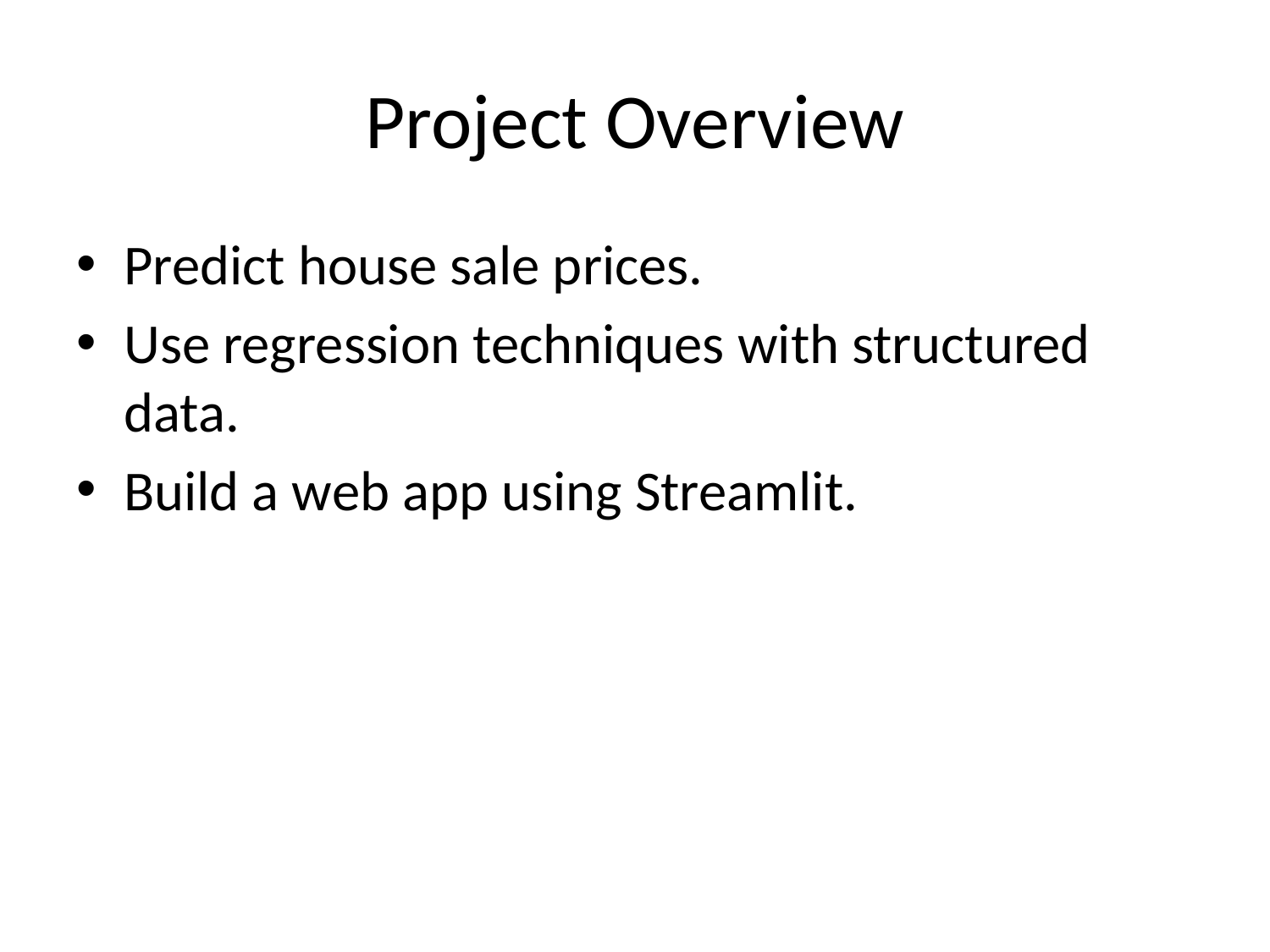

# Project Overview
Predict house sale prices.
Use regression techniques with structured data.
Build a web app using Streamlit.